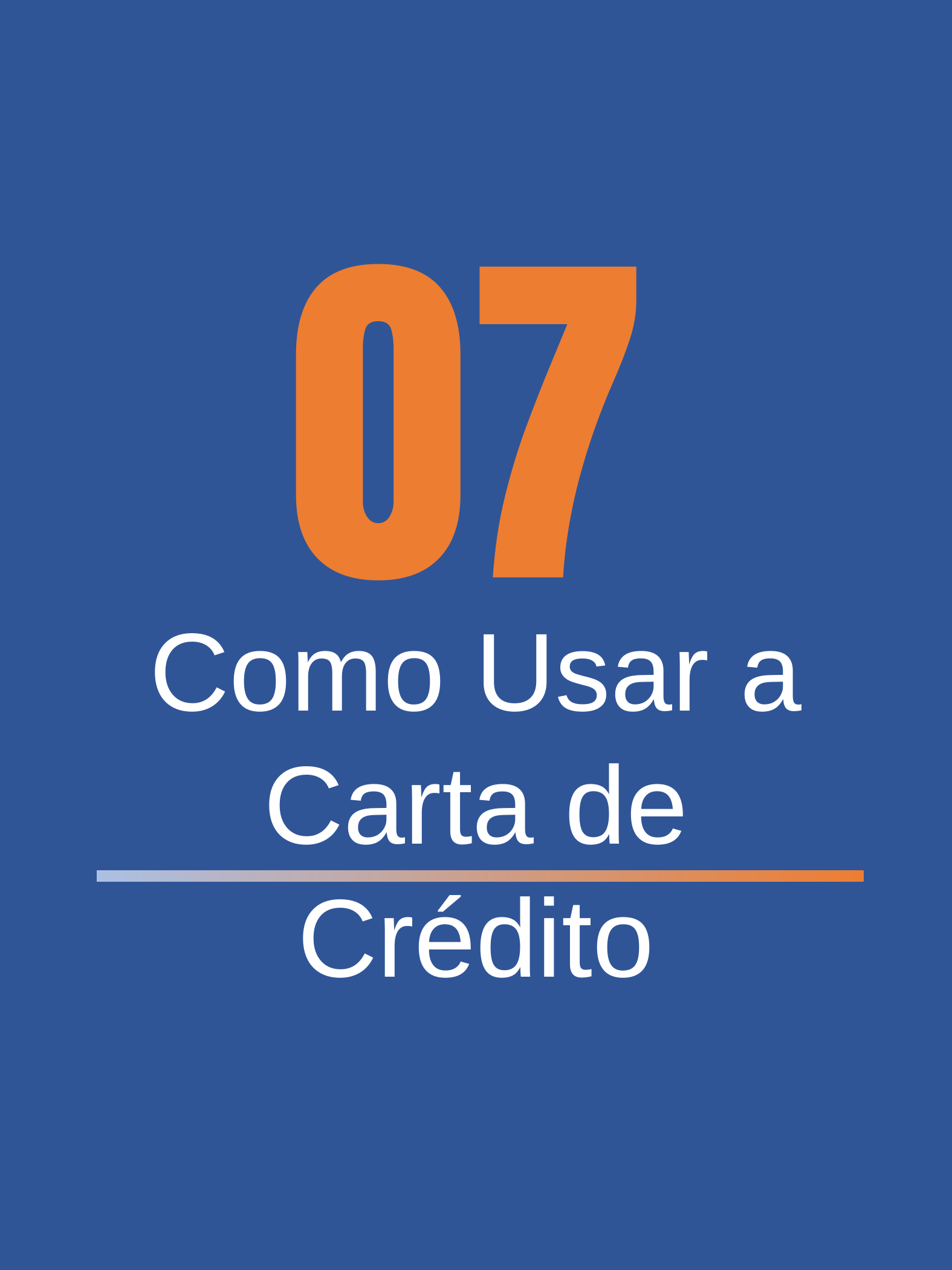

07
Como Usar a Carta de Crédito

15